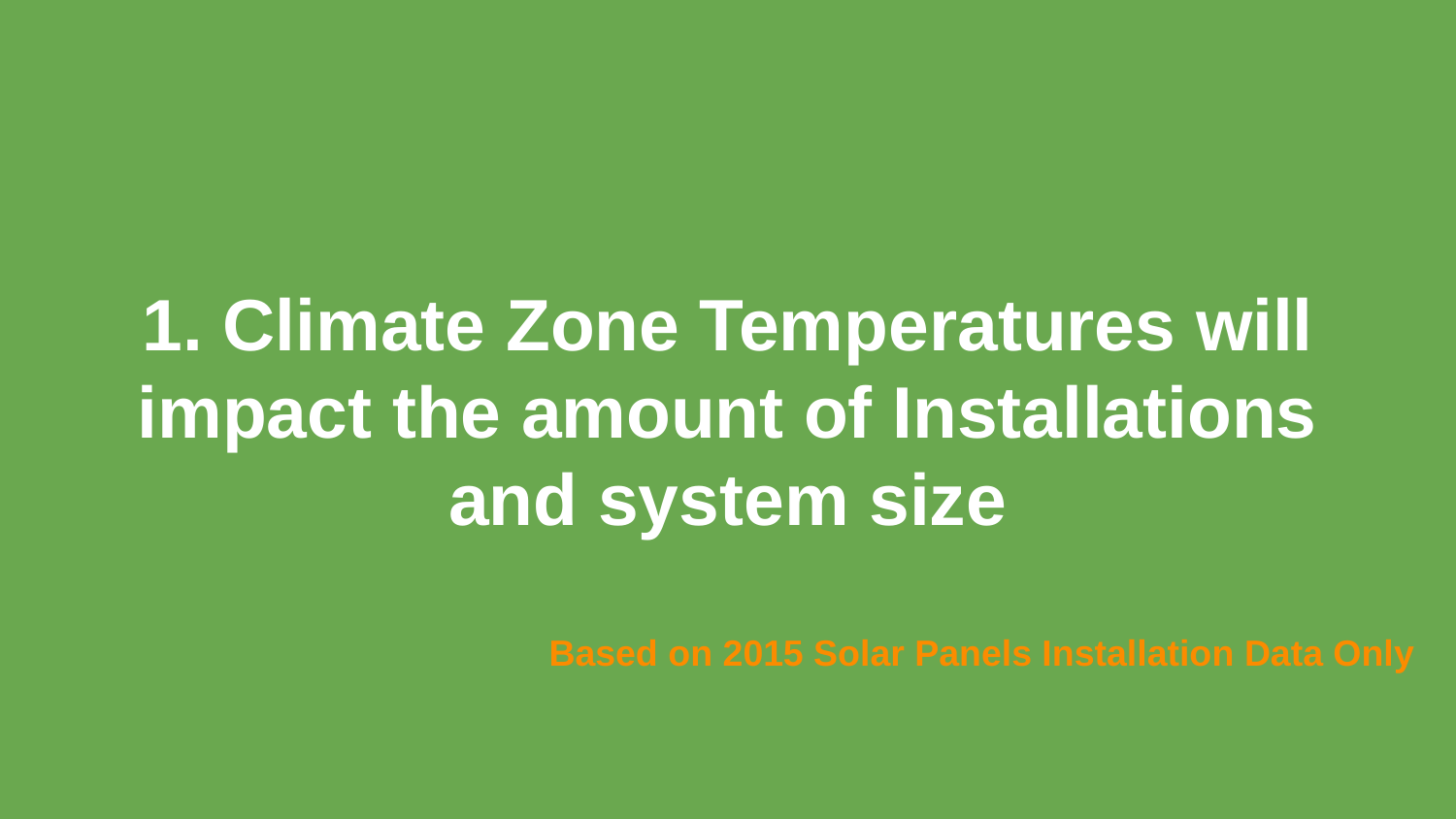

# 1. Climate Zone Temperatures will impact the amount of Installations and system size
Based on 2015 Solar Panels Installation Data Only